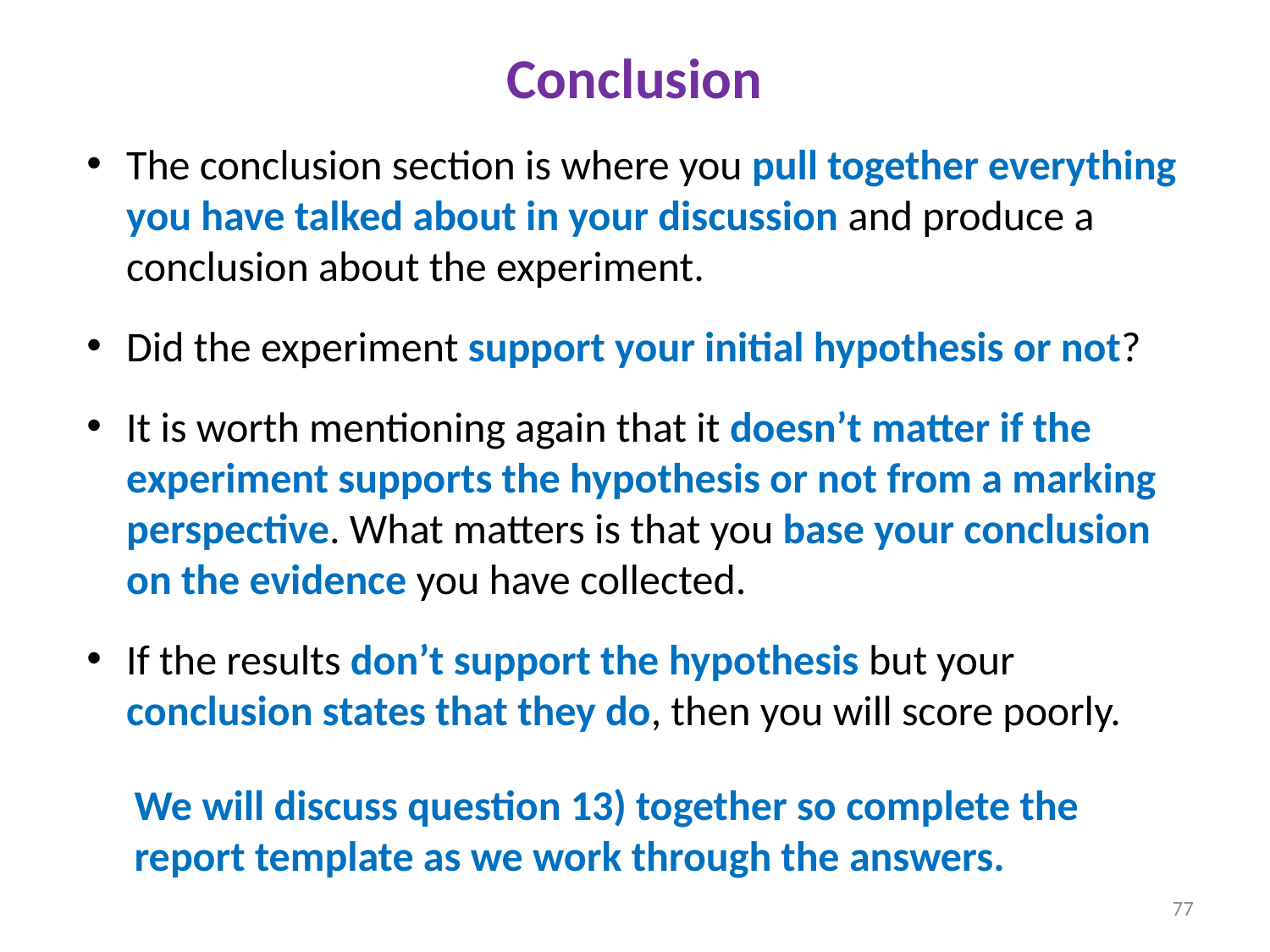

Conclusion
The conclusion section is where you pull together everything you have talked about in your discussion and produce a conclusion about the experiment.

Did the experiment support your initial hypothesis or not?

It is worth mentioning again that it doesn’t matter if the experiment supports the hypothesis or not from a marking perspective. What matters is that you base your conclusion on the evidence you have collected.

If the results don’t support the hypothesis but your conclusion states that they do, then you will score poorly.
We will discuss question 13) together so complete the report template as we work through the answers.
77